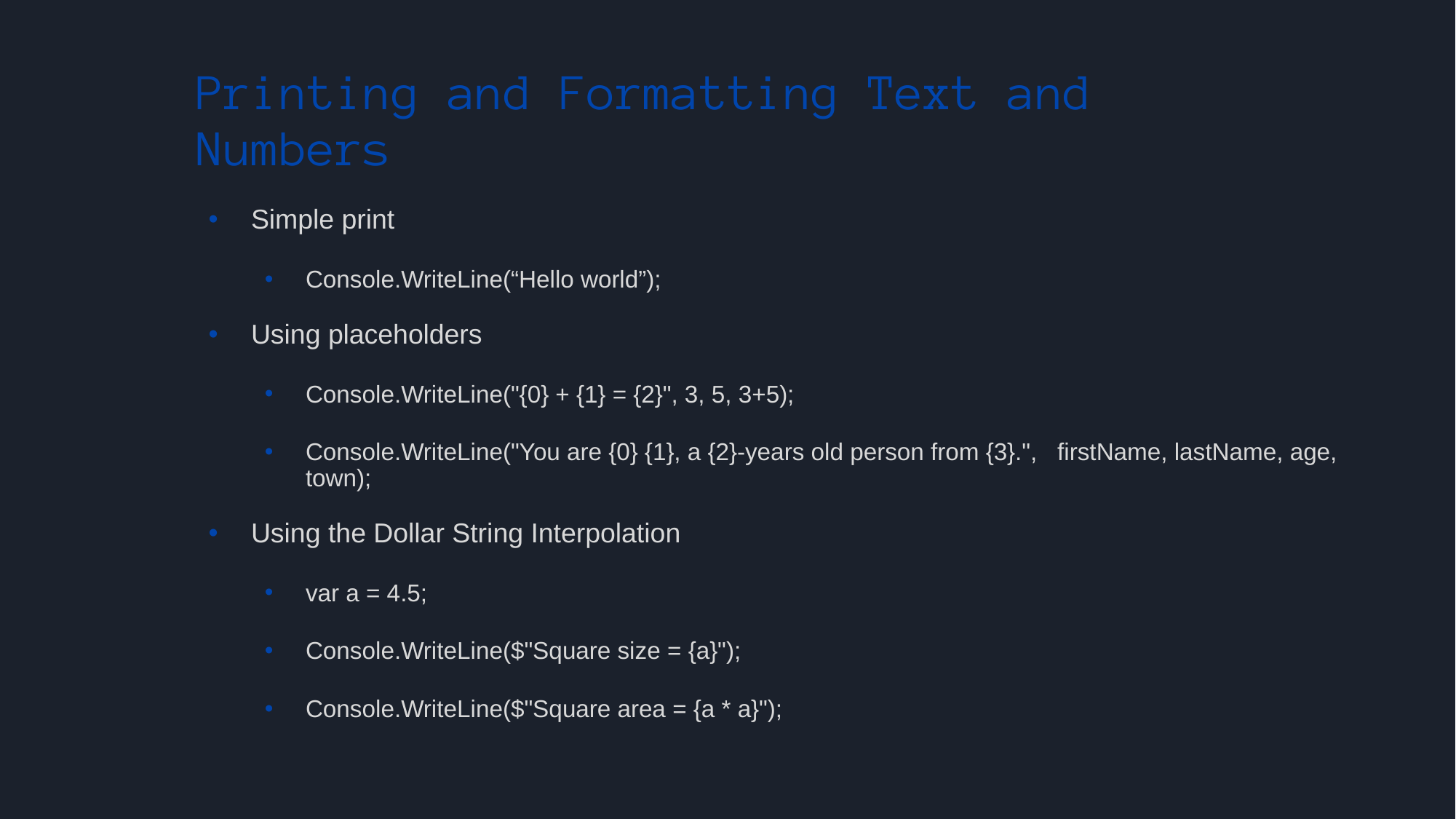

# Printing and Formatting Text and Numbers
Simple print
Console.WriteLine(“Hello world”);
Using placeholders
Console.WriteLine("{0} + {1} = {2}", 3, 5, 3+5);
Console.WriteLine("You are {0} {1}, a {2}-years old person from {3}.",   firstName, lastName, age, town);
Using the Dollar String Interpolation
var a = 4.5;
Console.WriteLine($"Square size = {a}");
Console.WriteLine($"Square area = {a * a}");